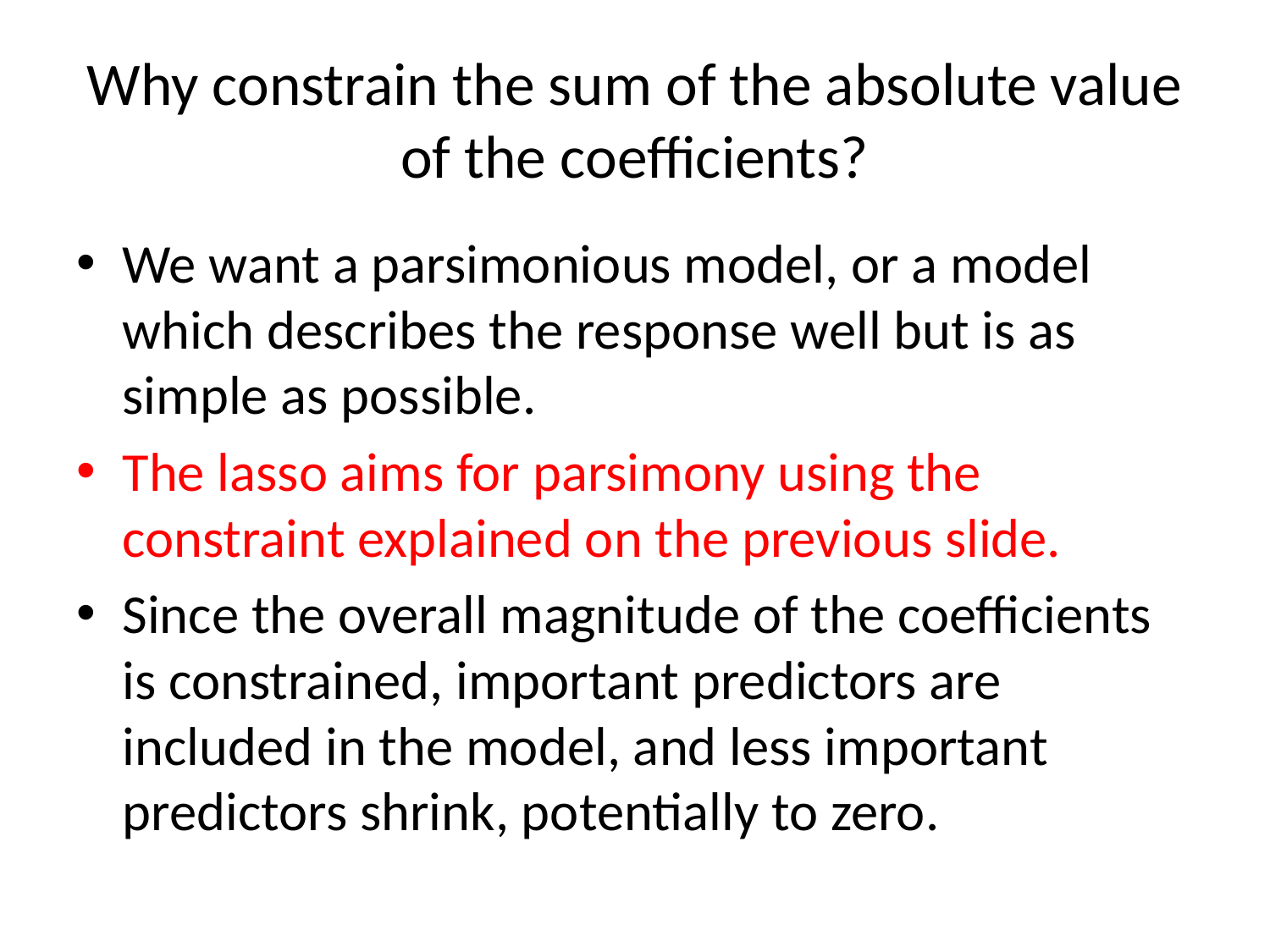

# Why constrain the sum of the absolute value of the coefficients?
We want a parsimonious model, or a model which describes the response well but is as simple as possible.
The lasso aims for parsimony using the constraint explained on the previous slide.
Since the overall magnitude of the coefficients is constrained, important predictors are included in the model, and less important predictors shrink, potentially to zero.